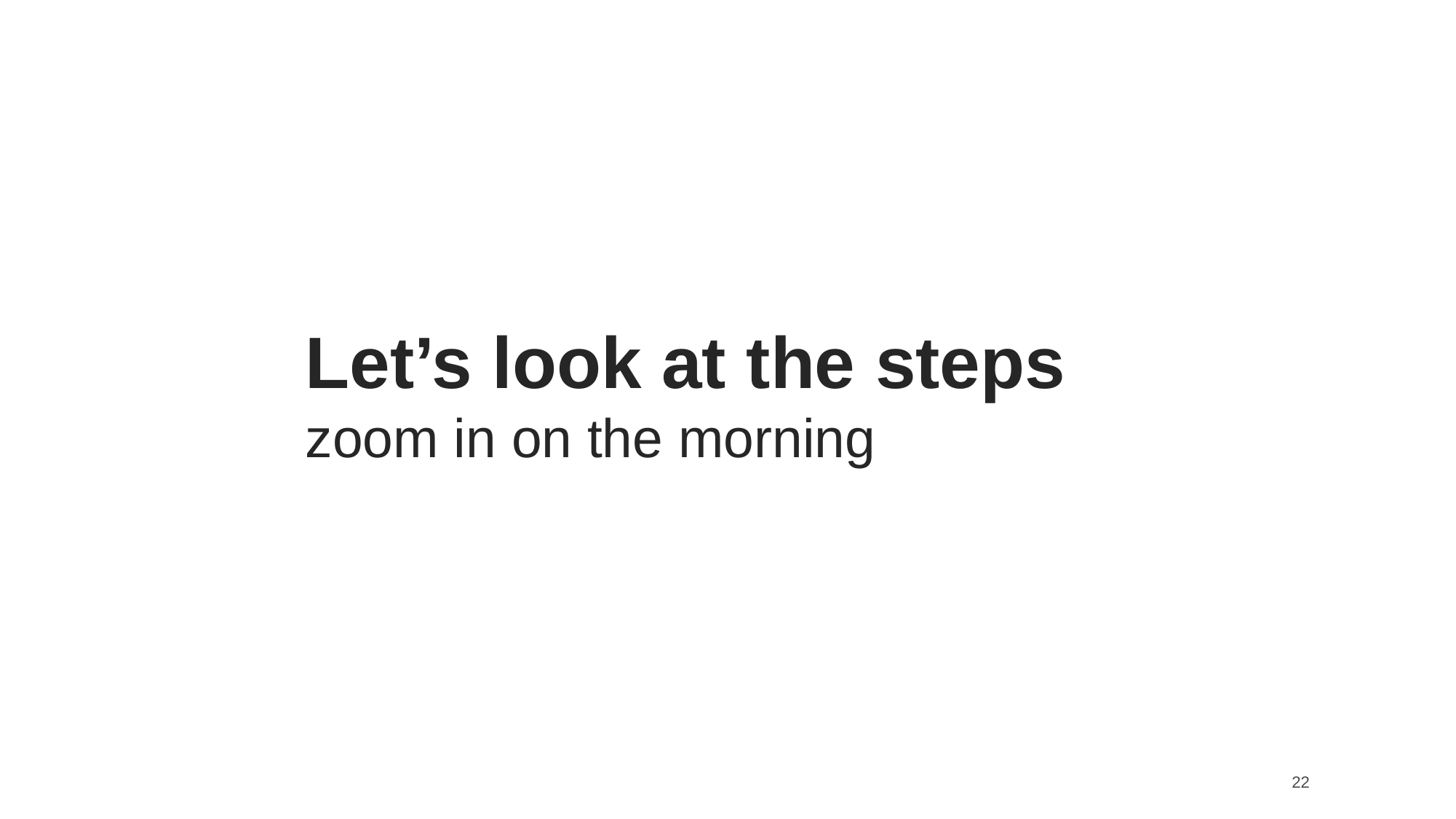

Let’s look at the steps
zoom in on the morning